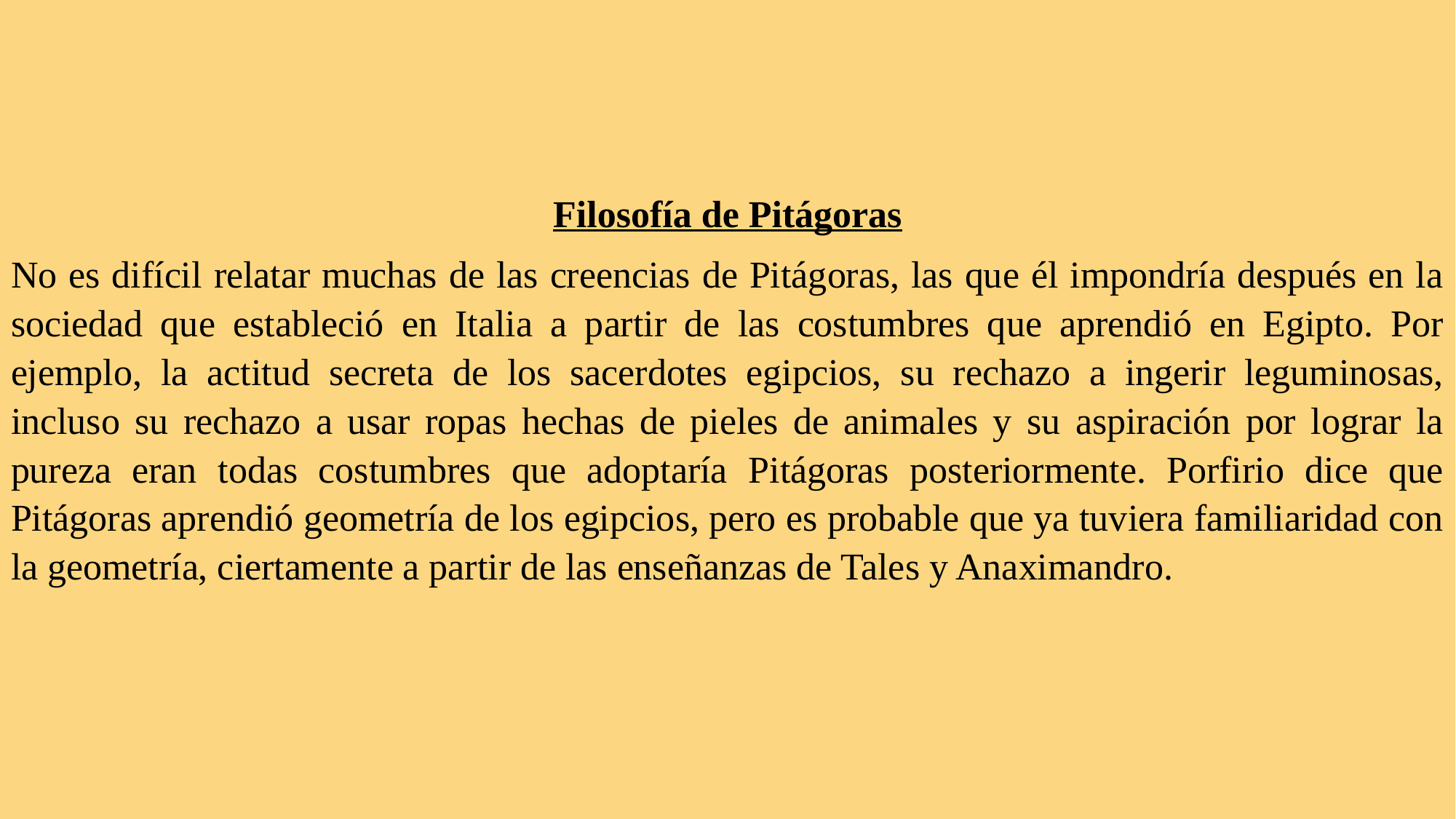

Filosofía de Pitágoras
No es difícil relatar muchas de las creencias de Pitágoras, las que él impondría después en la sociedad que estableció en Italia a partir de las costumbres que aprendió en Egipto. Por ejemplo, la actitud secreta de los sacerdotes egipcios, su rechazo a ingerir leguminosas, incluso su rechazo a usar ropas hechas de pieles de animales y su aspiración por lograr la pureza eran todas costumbres que adoptaría Pitágoras posteriormente. Porfirio dice que Pitágoras aprendió geometría de los egipcios, pero es probable que ya tuviera familiaridad con la geometría, ciertamente a partir de las enseñanzas de Tales y Anaximandro.

#

10/09/2022